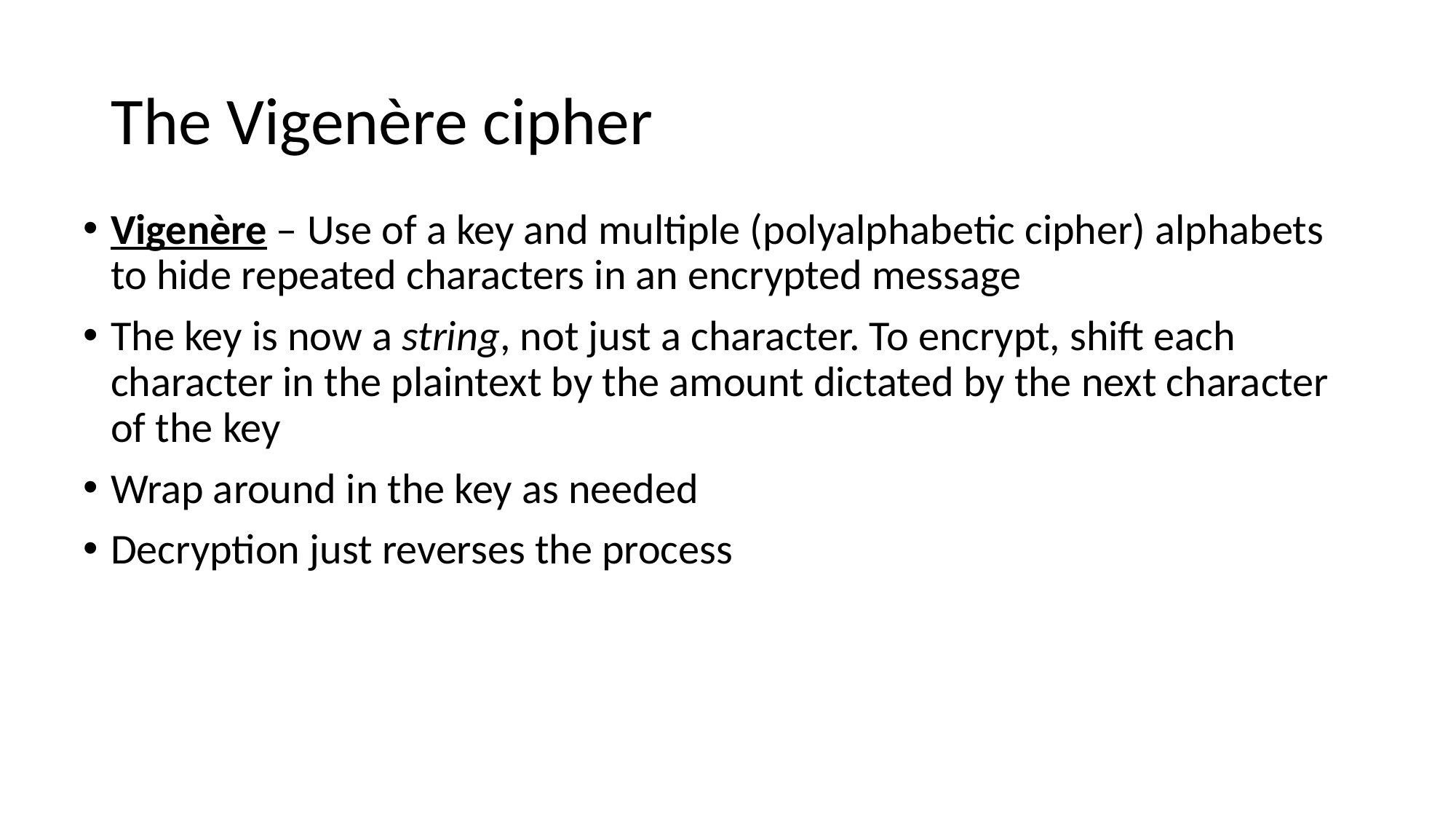

# The Vigenère cipher
Vigenère – Use of a key and multiple (polyalphabetic cipher) alphabets to hide repeated characters in an encrypted message
The key is now a string, not just a character. To encrypt, shift each character in the plaintext by the amount dictated by the next character of the key
Wrap around in the key as needed
Decryption just reverses the process